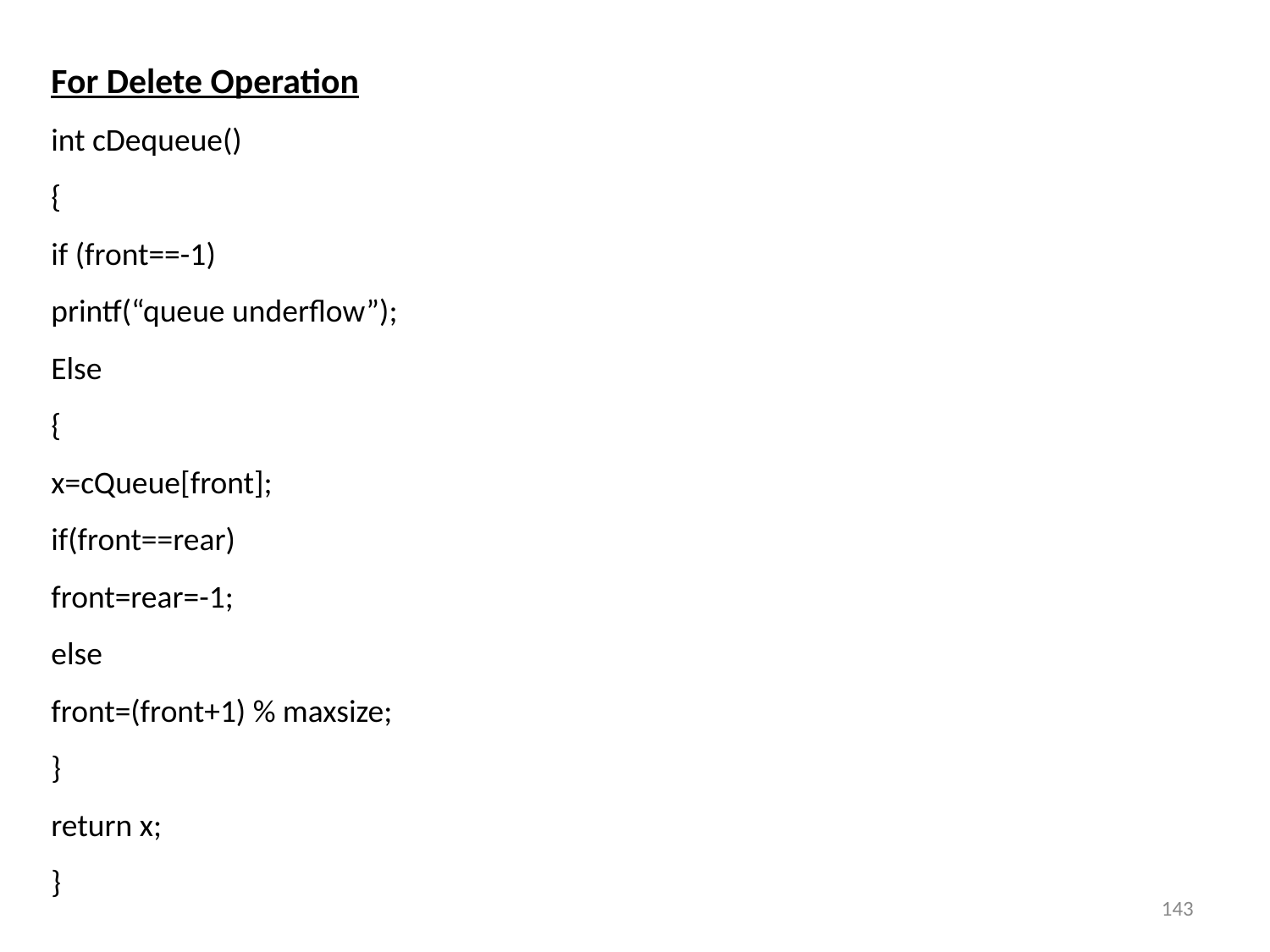

For Delete Operation
int cDequeue()
{
if (front==-1)
printf(“queue underflow”);
Else
{
x=cQueue[front];
if(front==rear)
front=rear=-1;
else
front=(front+1) % maxsize;
}
return x;
}

143